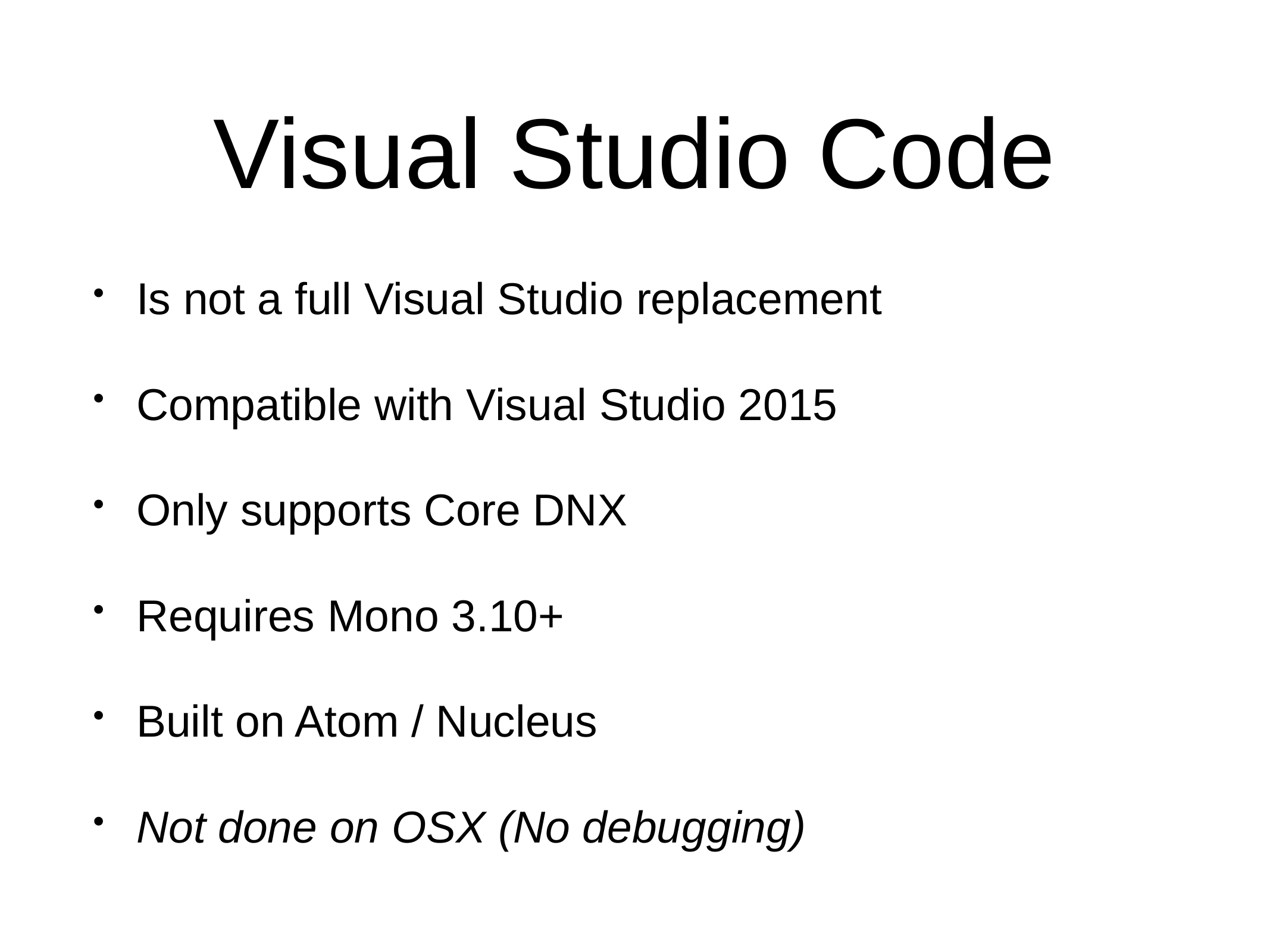

# Visual Studio Code
Is not a full Visual Studio replacement
Compatible with Visual Studio 2015
Only supports Core DNX
Requires Mono 3.10+
Built on Atom / Nucleus
Not done on OSX (No debugging)